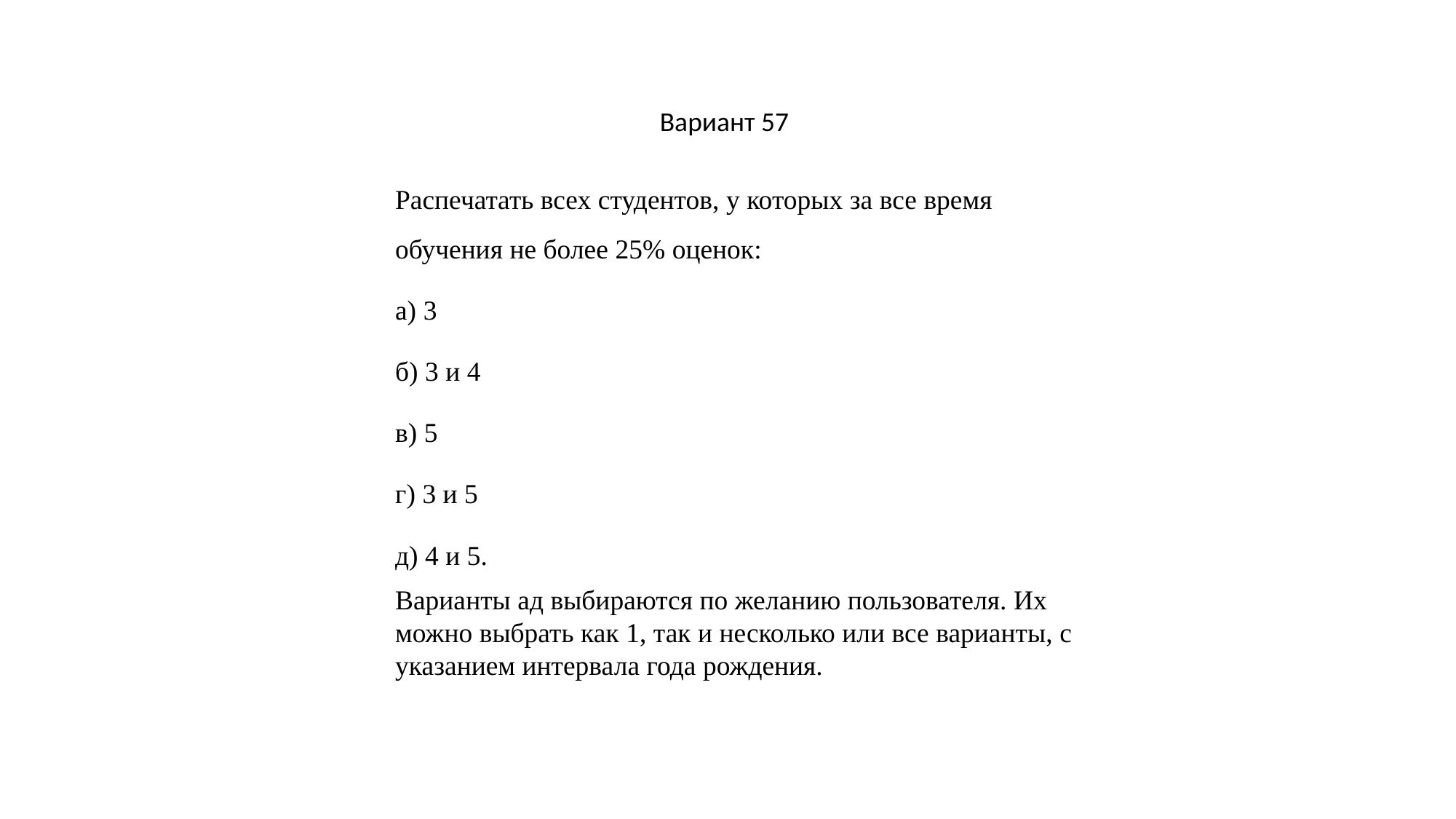

# Вариант 57
Распечатать всех студентов, у которых за все время обучения не более 25% оценок:
а) 3
б) 3 и 4
в) 5
г) 3 и 5
д) 4 и 5.
Варианты ад выбираются по желанию пользователя. Их можно выбрать как 1, так и несколько или все варианты, с указанием интервала года рождения.